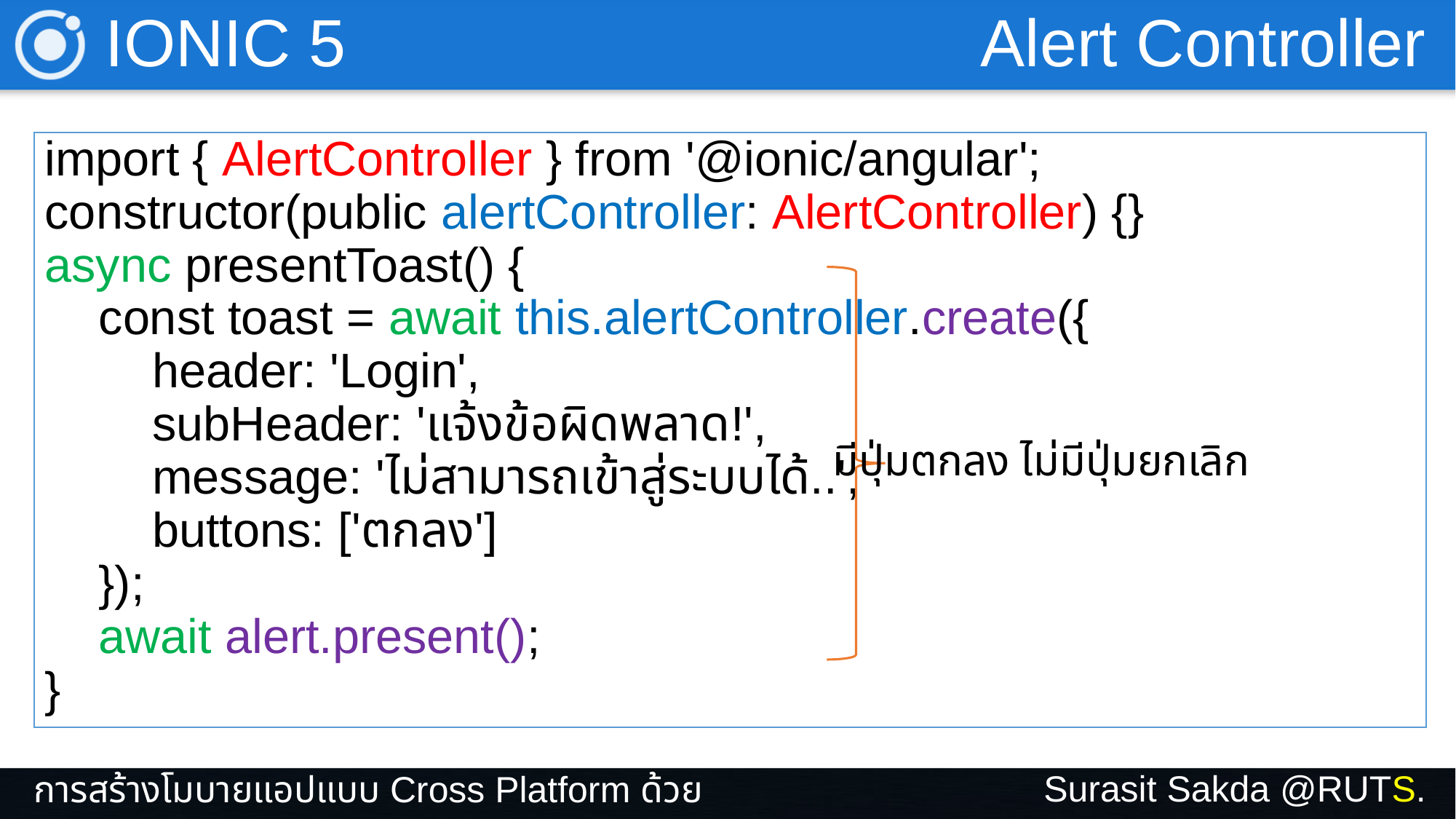

IONIC 5
Alert Controller
import { AlertController } from '@ionic/angular';
constructor(public alertController: AlertController) {}
async presentToast() {
    const toast = await this.alertController.create({
        header: 'Login',
        subHeader: 'แจ้งข้อผิดพลาด!',
        message: 'ไม่สามารถเข้าสู่ระบบได้..',
        buttons: ['ตกลง']
    });
    await alert.present();
}

มีปุ่มตกลง ไม่มีปุ่มยกเลิก
Surasit Sakda @RUTS.
การสร้างโมบายแอปแบบ Cross Platform ด้วย IONIC 5